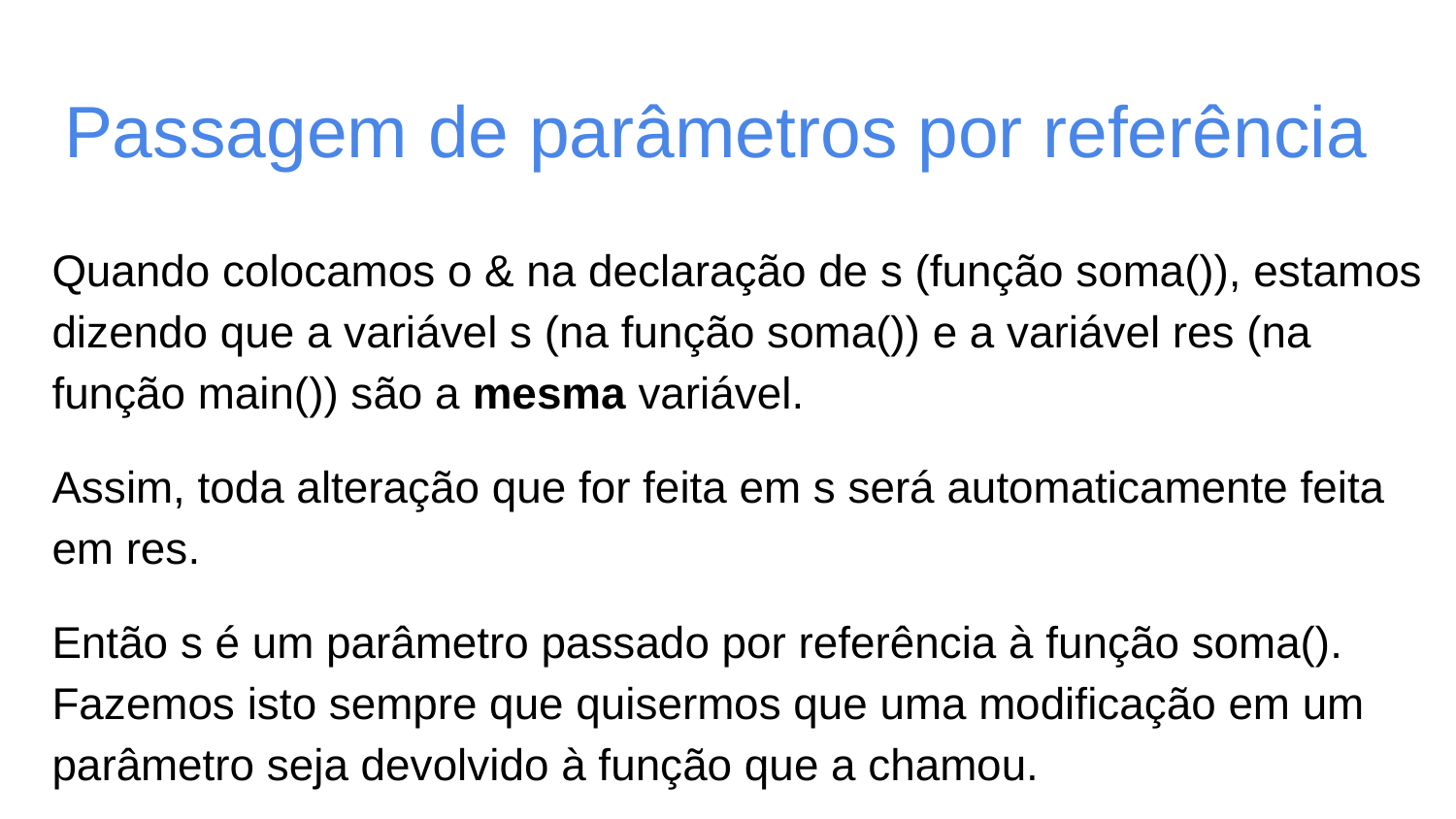

# Passagem de parâmetros por referência

Quando colocamos o & na declaração de s (função soma()), estamos dizendo que a variável s (na função soma()) e a variável res (na função main()) são a mesma variável.
Assim, toda alteração que for feita em s será automaticamente feita em res.
Então s é um parâmetro passado por referência à função soma(). Fazemos isto sempre que quisermos que uma modificação em um parâmetro seja devolvido à função que a chamou.